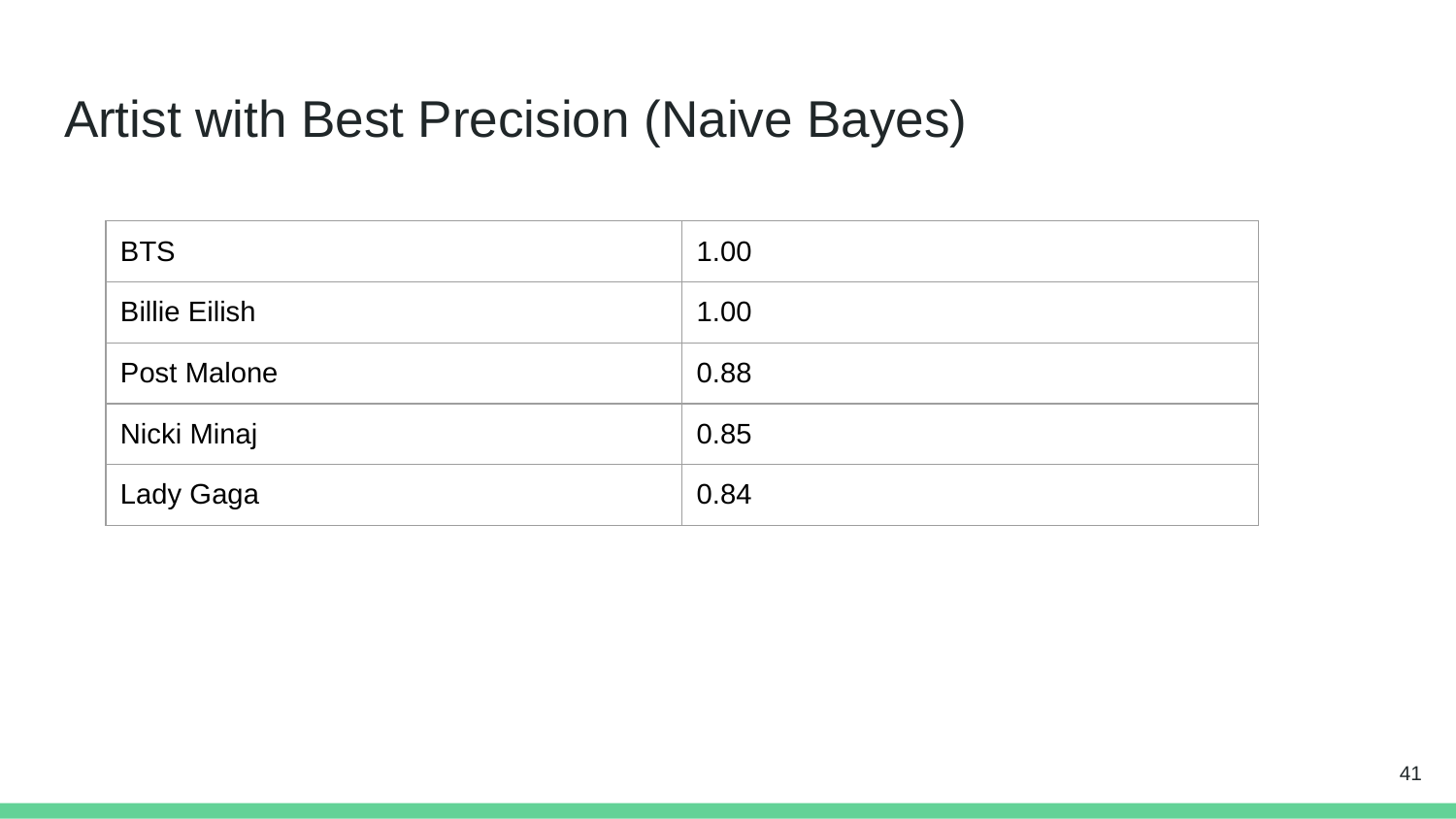

# Artist with Best Precision (Naive Bayes)

| BTS | 1.00 |
| --- | --- |
| Billie Eilish | 1.00 |
| Post Malone | 0.88 |
| Nicki Minaj | 0.85 |
| Lady Gaga | 0.84 |
41